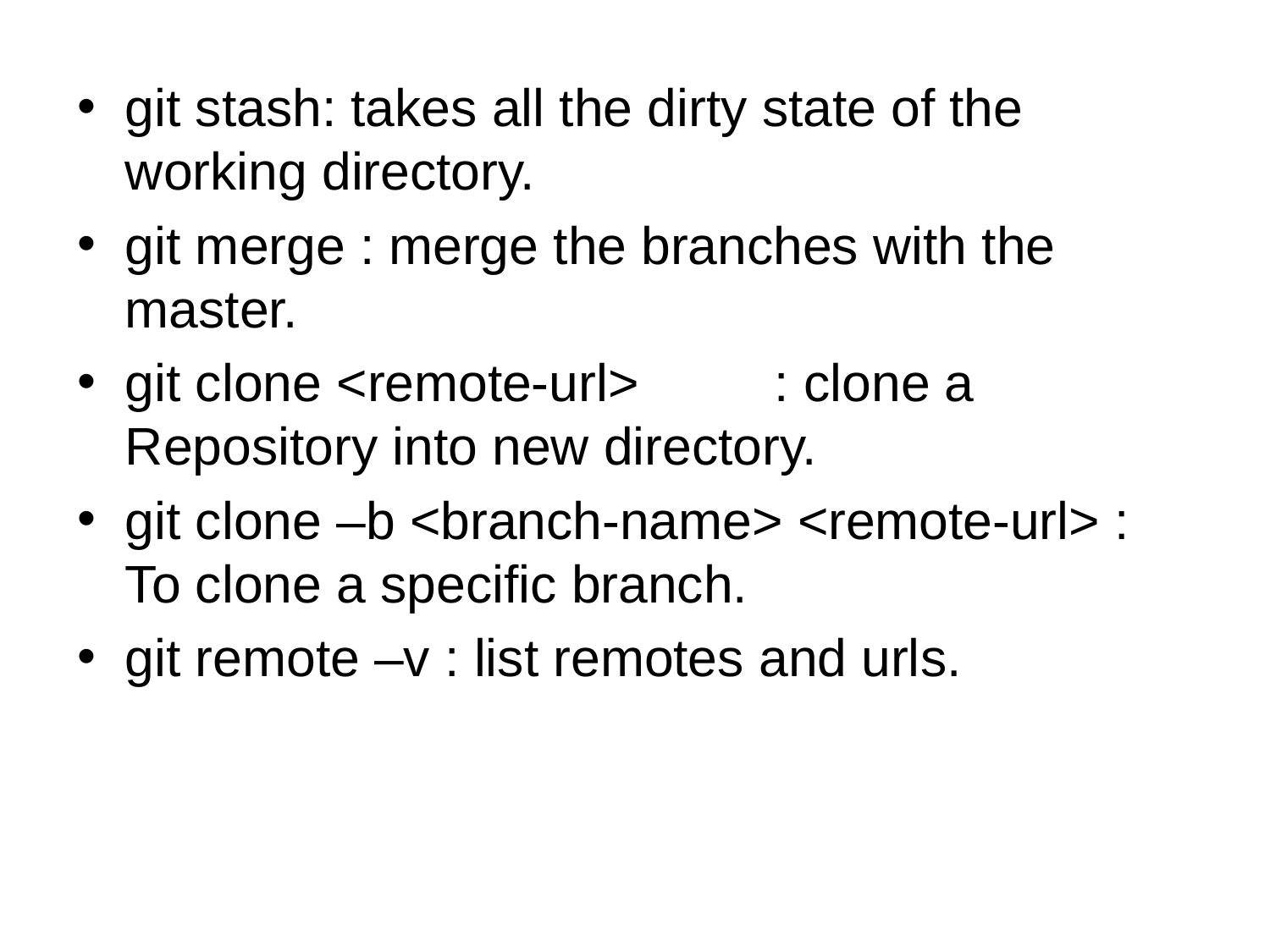

git stash: takes all the dirty state of the working directory.
git merge : merge the branches with the master.
git clone <remote-url>	 : clone a Repository into new directory.
git clone –b <branch-name> <remote-url> : To clone a specific branch.
git remote –v : list remotes and urls.